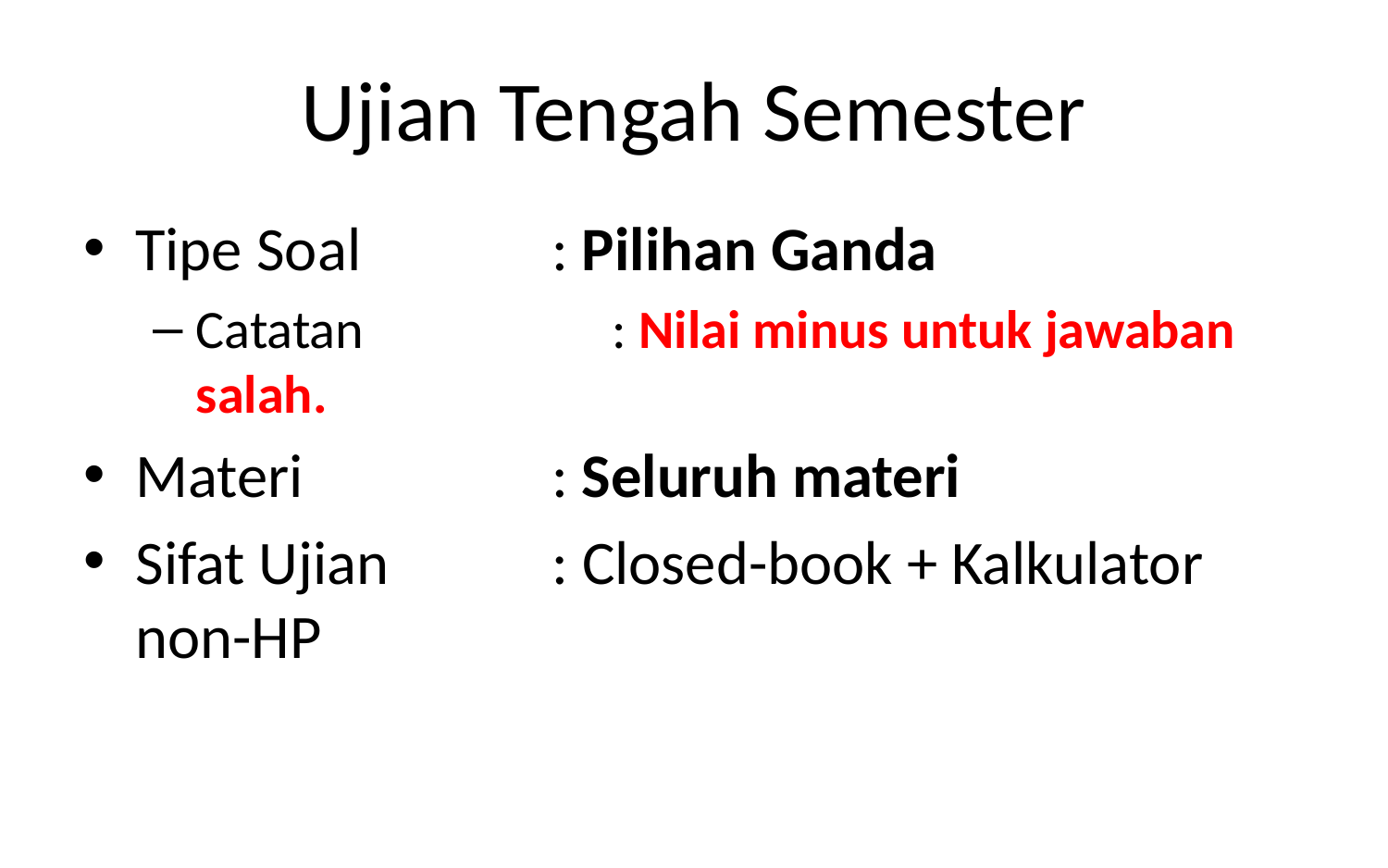

# Ujian Tengah Semester
Tipe Soal		: Pilihan Ganda
Catatan 		: Nilai minus untuk jawaban salah.
Materi		: Seluruh materi
Sifat Ujian		: Closed-book + Kalkulator non-HP